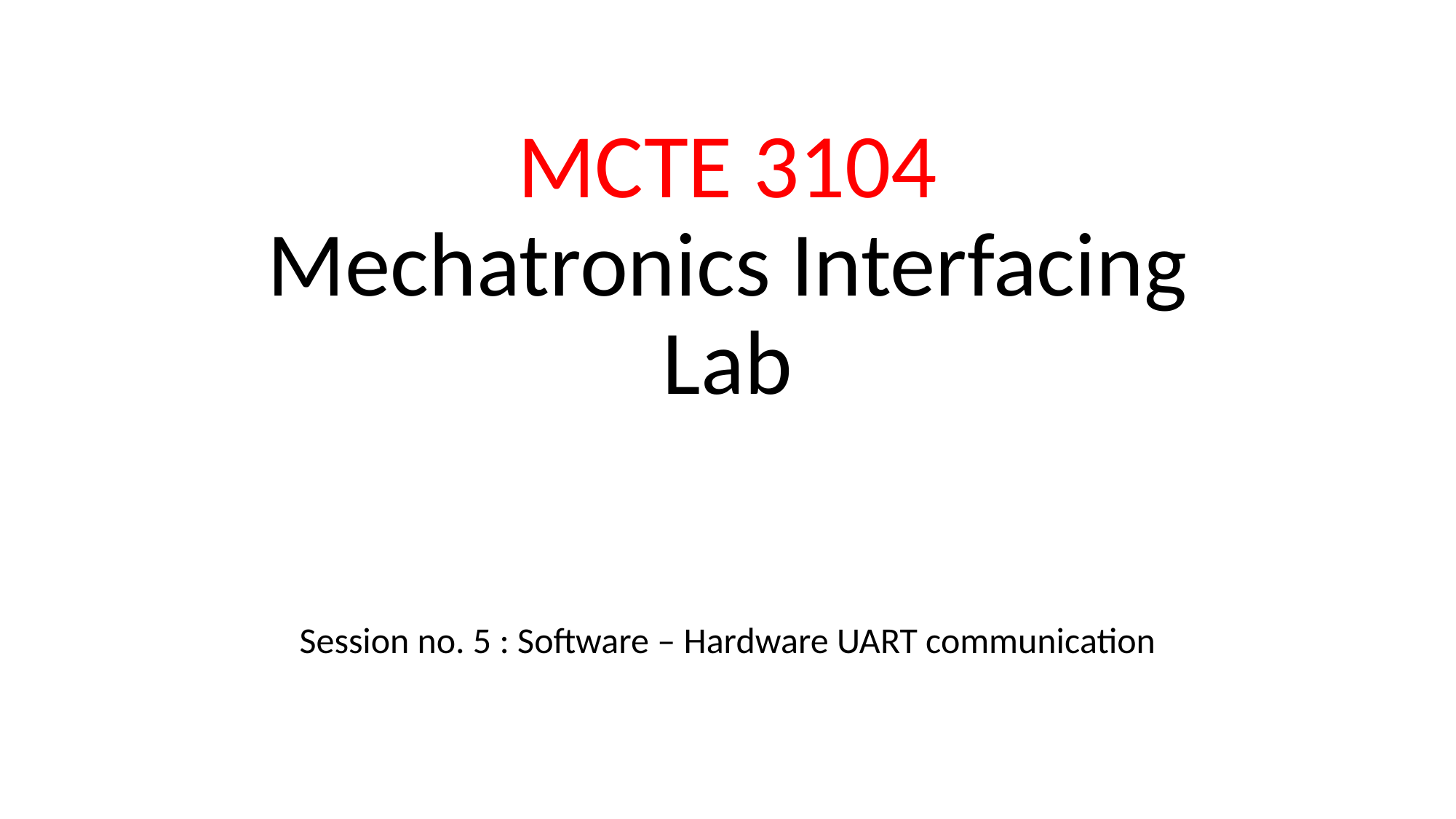

# MCTE 3104 Mechatronics Interfacing Lab
Session no. 5 : Software – Hardware UART communication